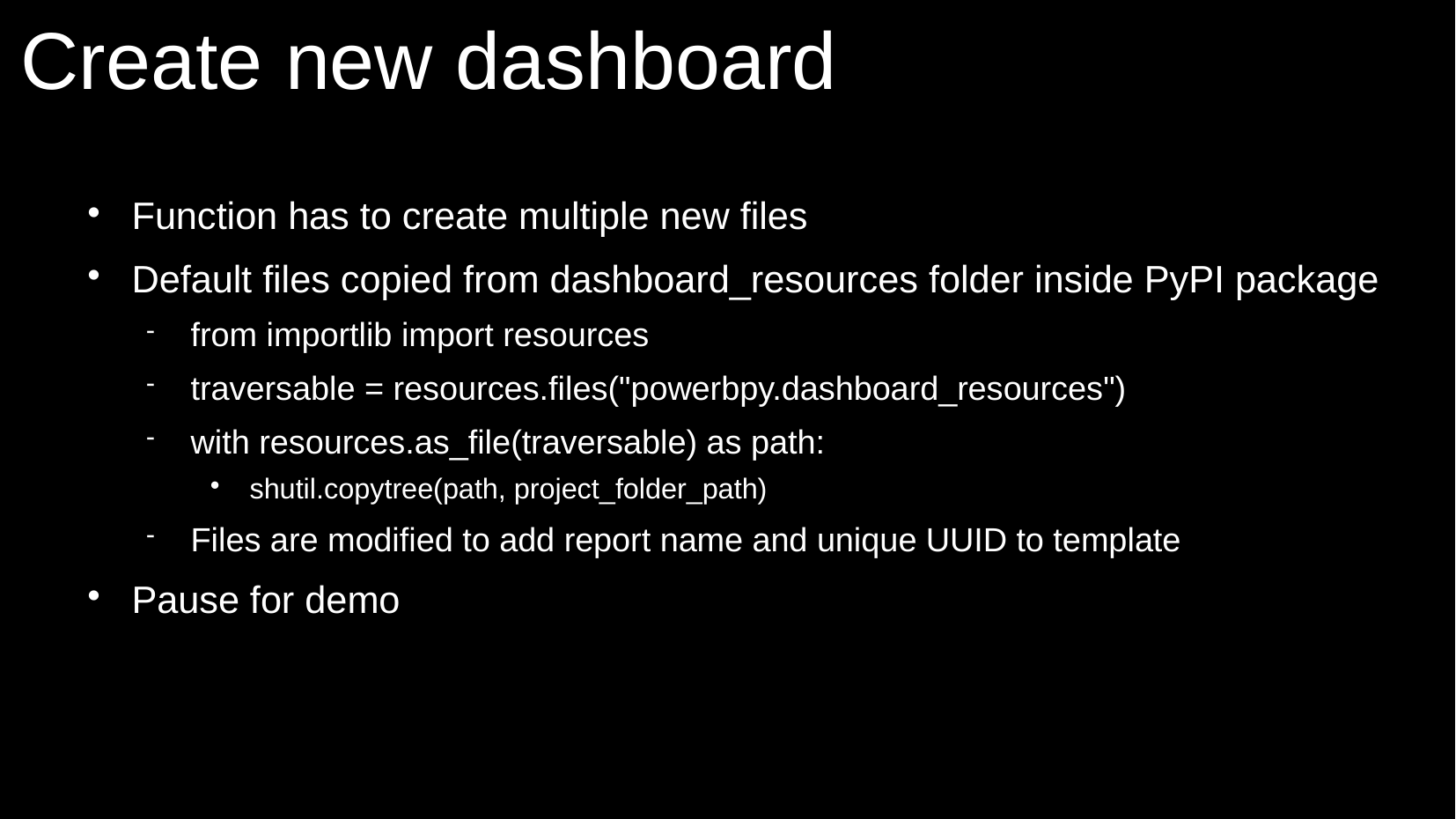

# Create new dashboard
Function has to create multiple new files
Default files copied from dashboard_resources folder inside PyPI package
from importlib import resources
traversable = resources.files("powerbpy.dashboard_resources")
with resources.as_file(traversable) as path:
shutil.copytree(path, project_folder_path)
Files are modified to add report name and unique UUID to template
Pause for demo
23